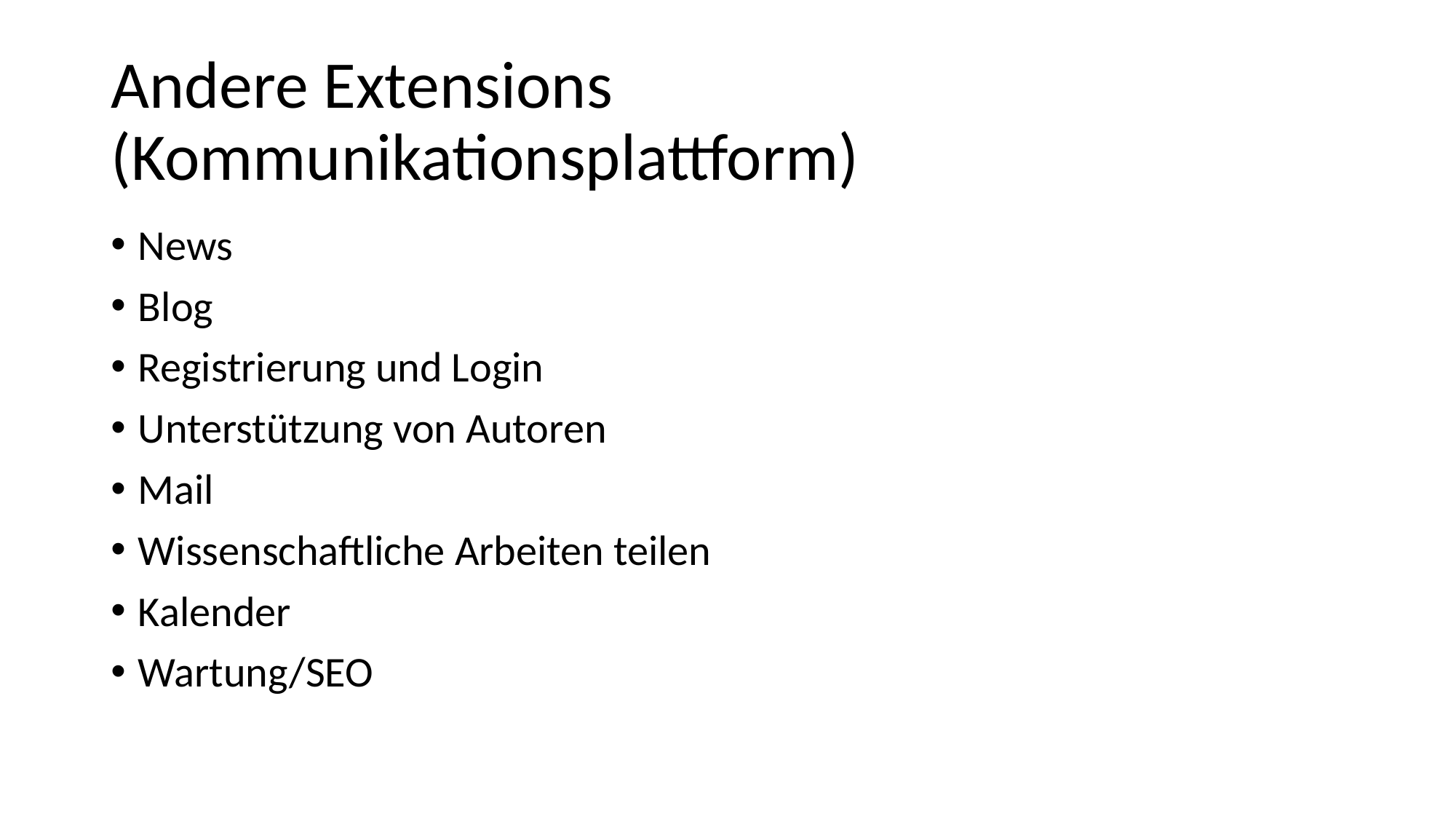

# Andere Extensions (Kommunikationsplattform)
News
Blog
Registrierung und Login
Unterstützung von Autoren
Mail
Wissenschaftliche Arbeiten teilen
Kalender
Wartung/SEO